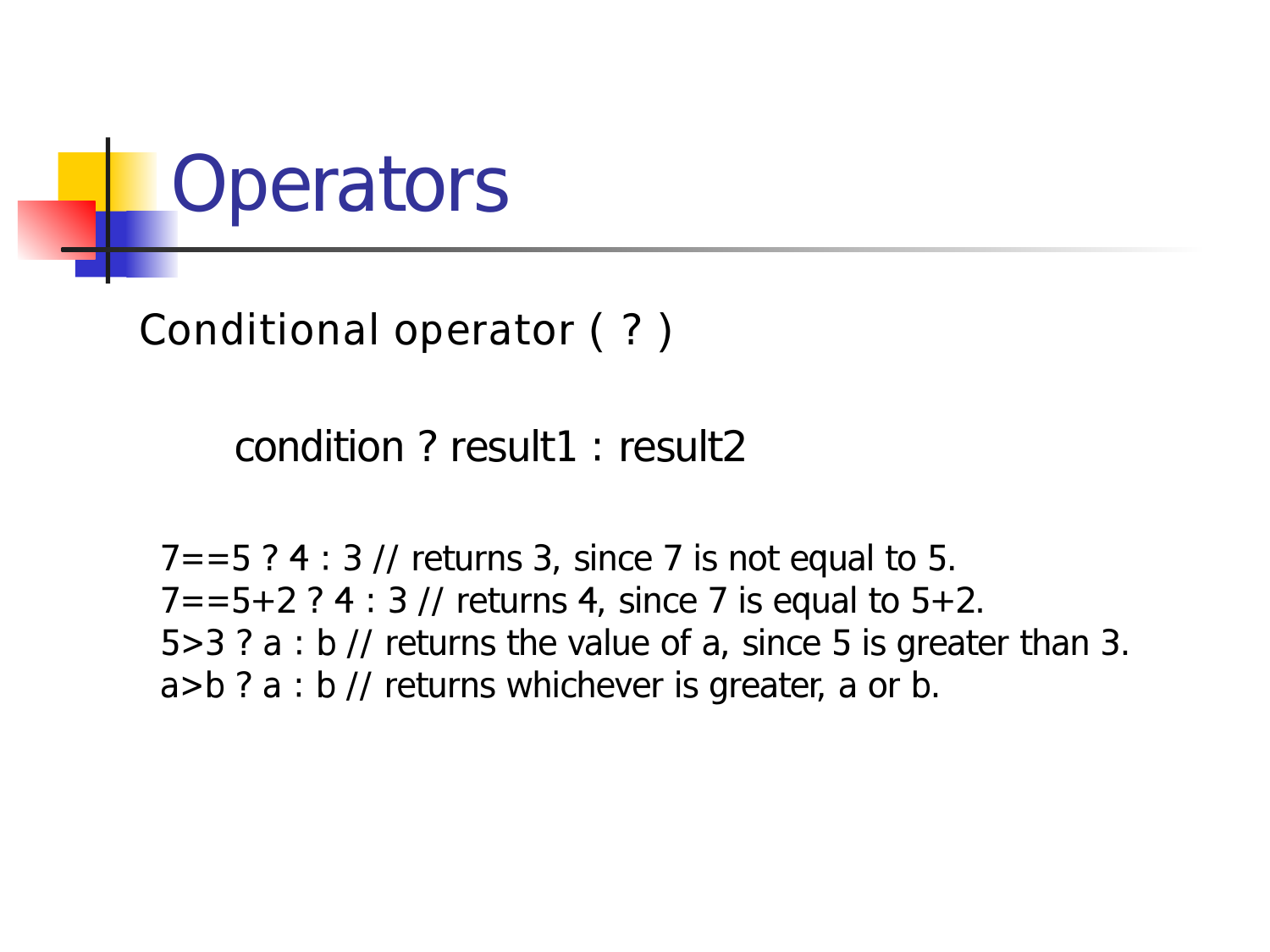

# Operators
Conditional operator ( ? )

condition ? result1 : result2
7==5 ? 4 : 3 // returns 3, since 7 is not equal to 5.
7==5+2 ? 4 : 3 // returns 4, since 7 is equal to 5+2.
5>3 ? a : b // returns the value of a, since 5 is greater than 3.
a>b ? a : b // returns whichever is greater, a or b.